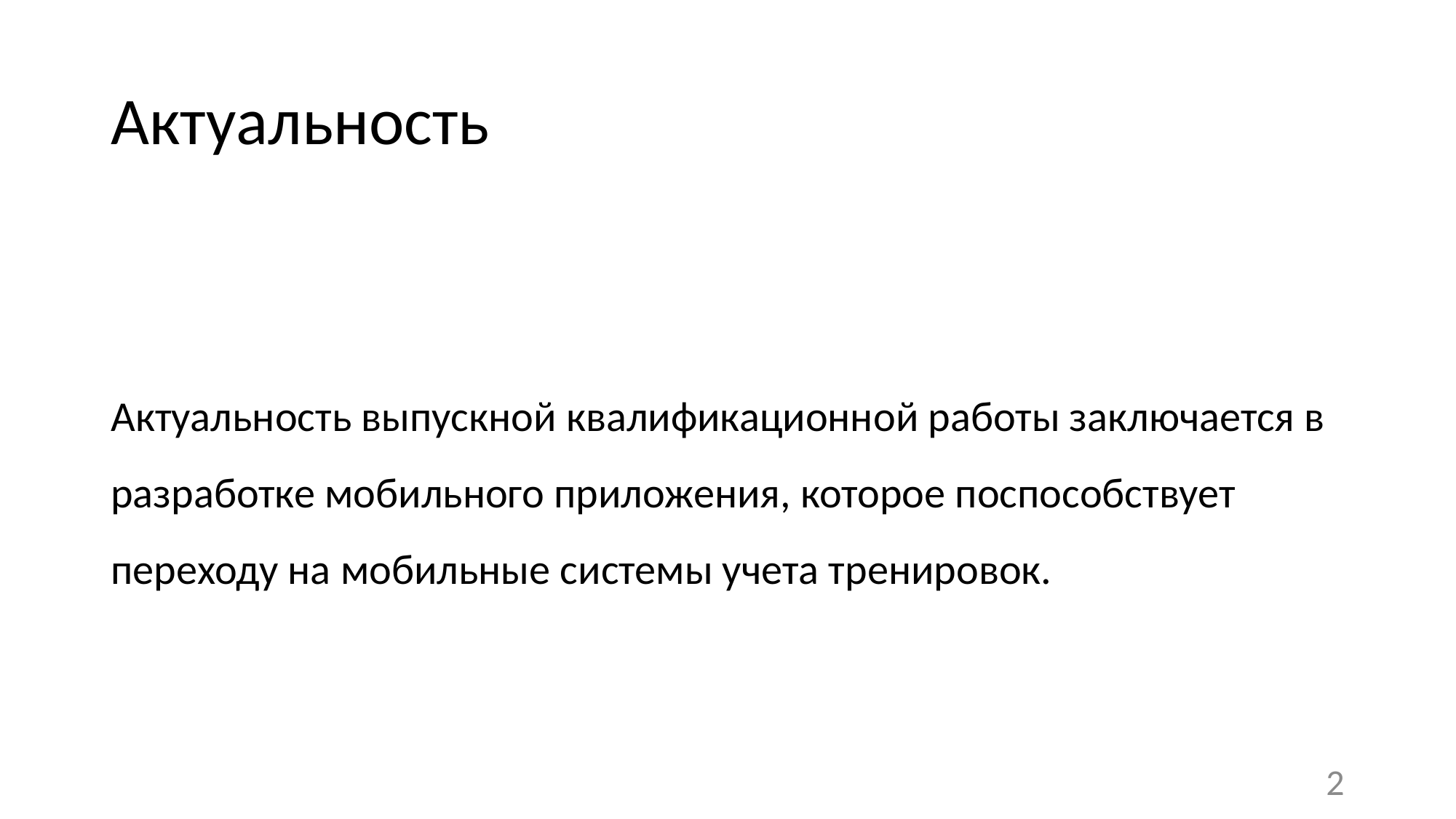

# Актуальность
Актуальность выпускной квалификационной работы заключается в разработке мобильного приложения, которое поспособствует переходу на мобильные системы учета тренировок.
2